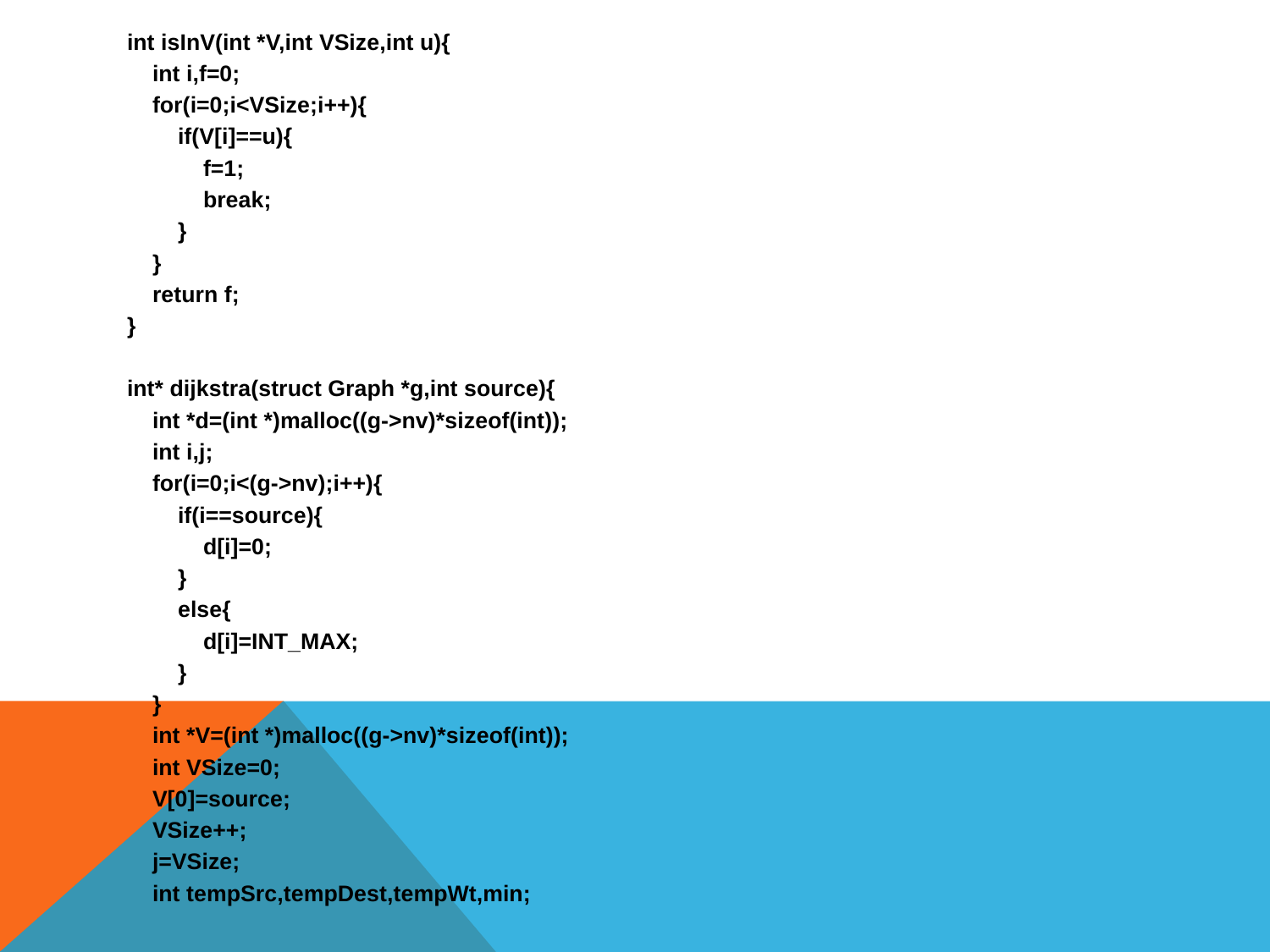

int isInV(int *V,int VSize,int u){
    int i,f=0;
    for(i=0;i<VSize;i++){
        if(V[i]==u){
            f=1;
            break;
        }
    }
    return f;
}

int* dijkstra(struct Graph *g,int source){
    int *d=(int *)malloc((g->nv)*sizeof(int));
    int i,j;
    for(i=0;i<(g->nv);i++){
        if(i==source){
            d[i]=0;
        }
        else{
            d[i]=INT_MAX;
        }
    }
    int *V=(int *)malloc((g->nv)*sizeof(int));
    int VSize=0;
    V[0]=source;
    VSize++;
    j=VSize;
    int tempSrc,tempDest,tempWt,min;